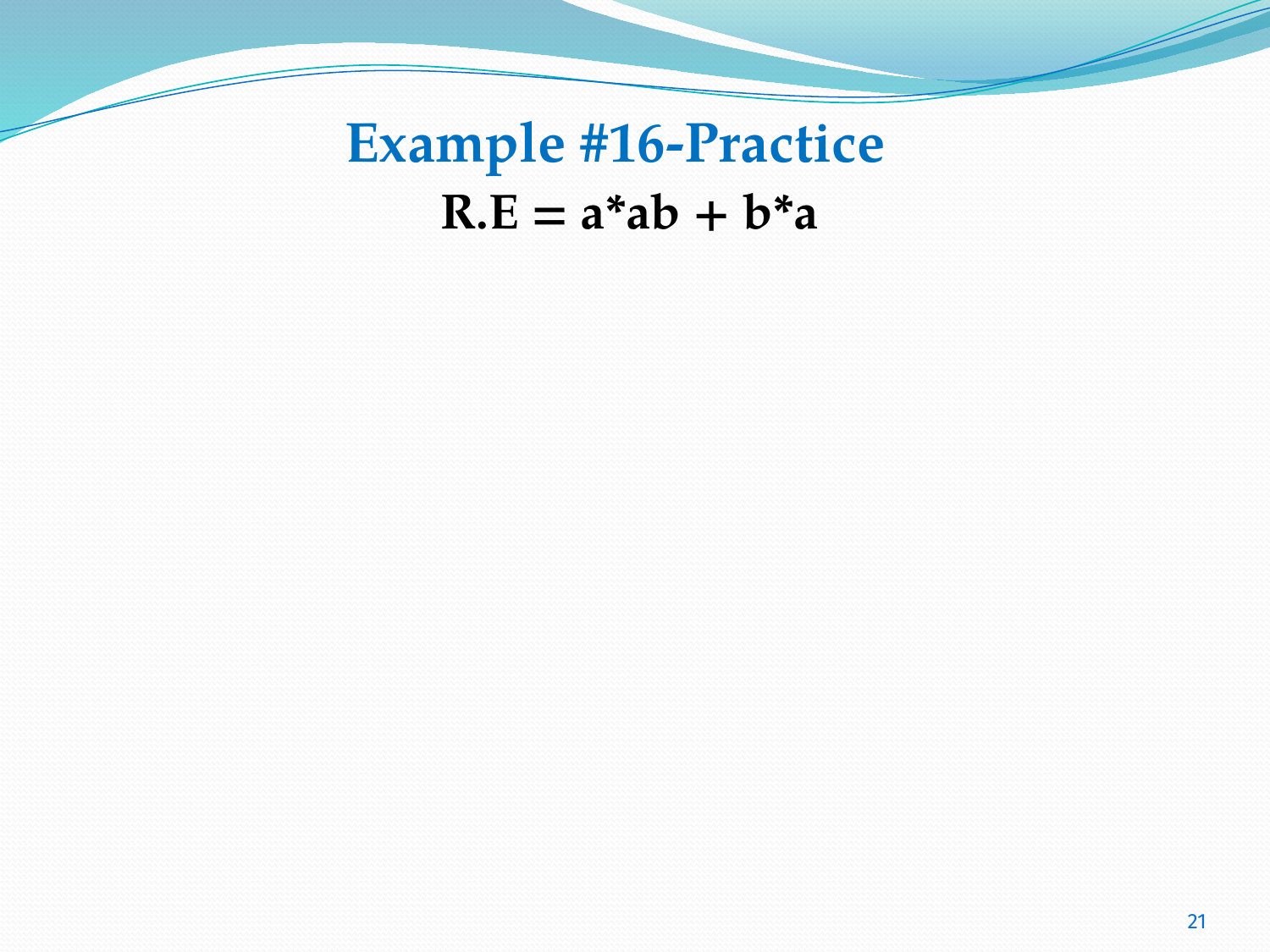

# Example #16-Practice
R.E = a*ab + b*a
21